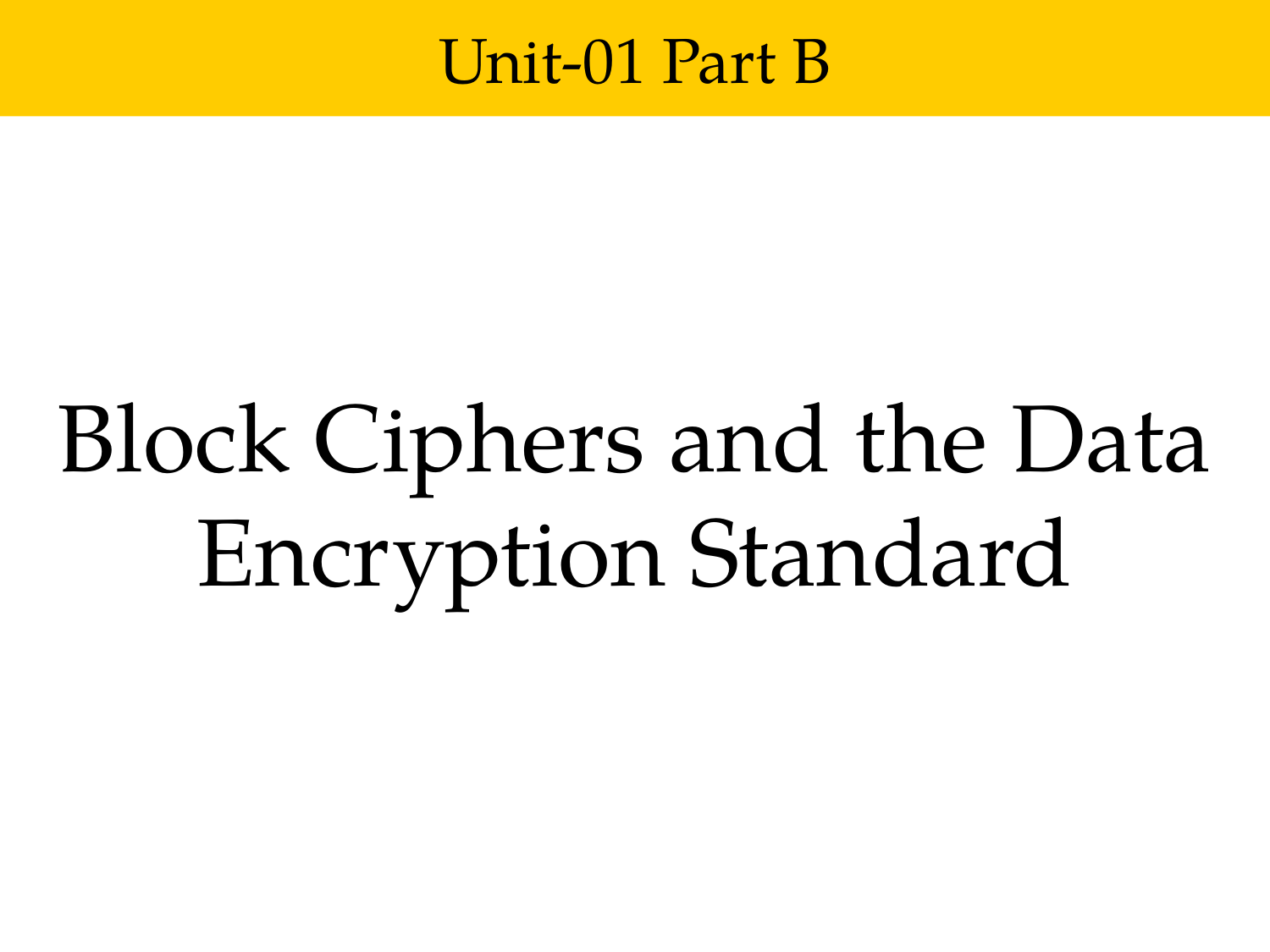

# Unit-01 Part B
Block Ciphers and the Data Encryption Standard